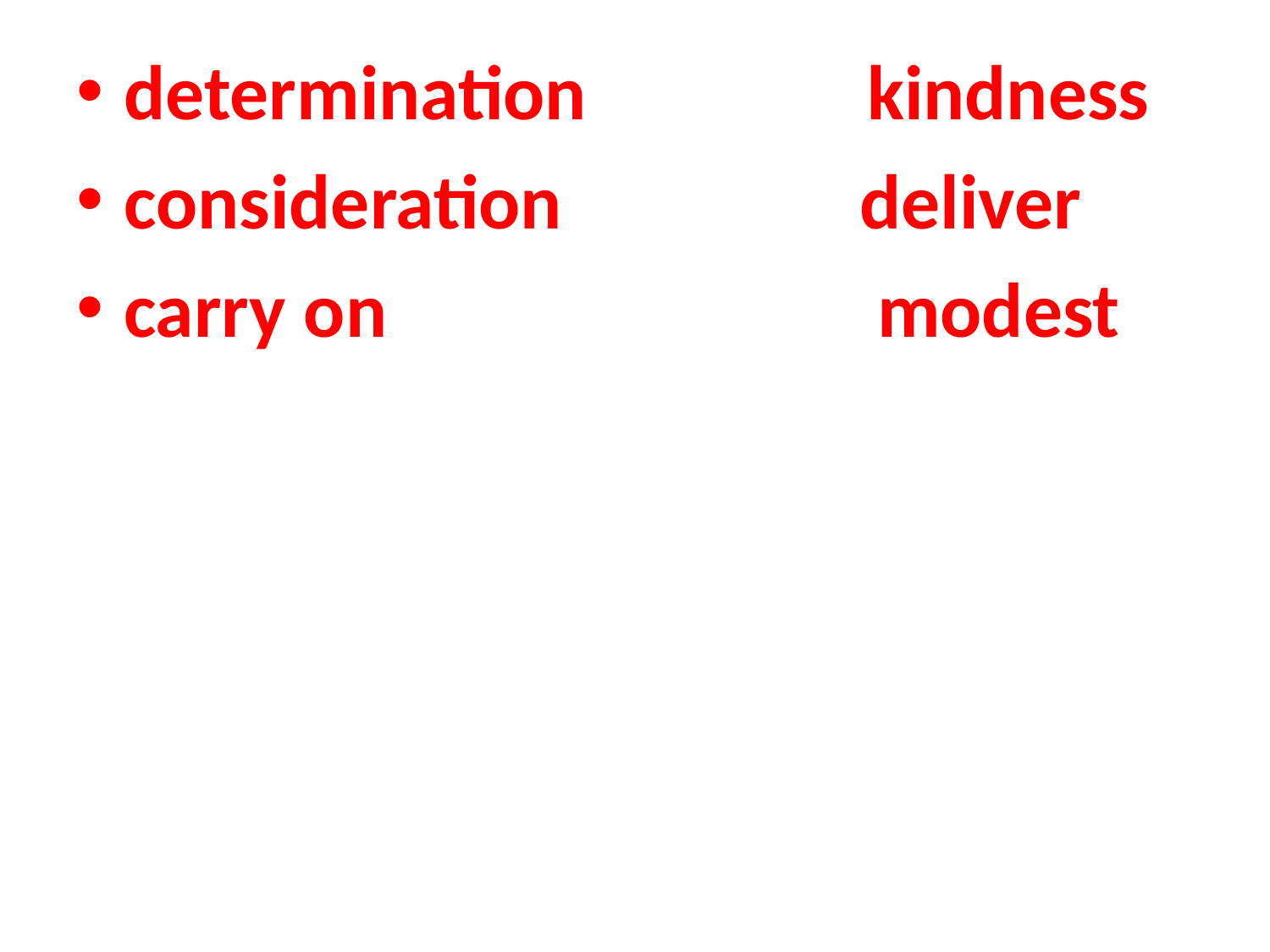

determination                kindness
consideration                 deliver
carry on                            modest